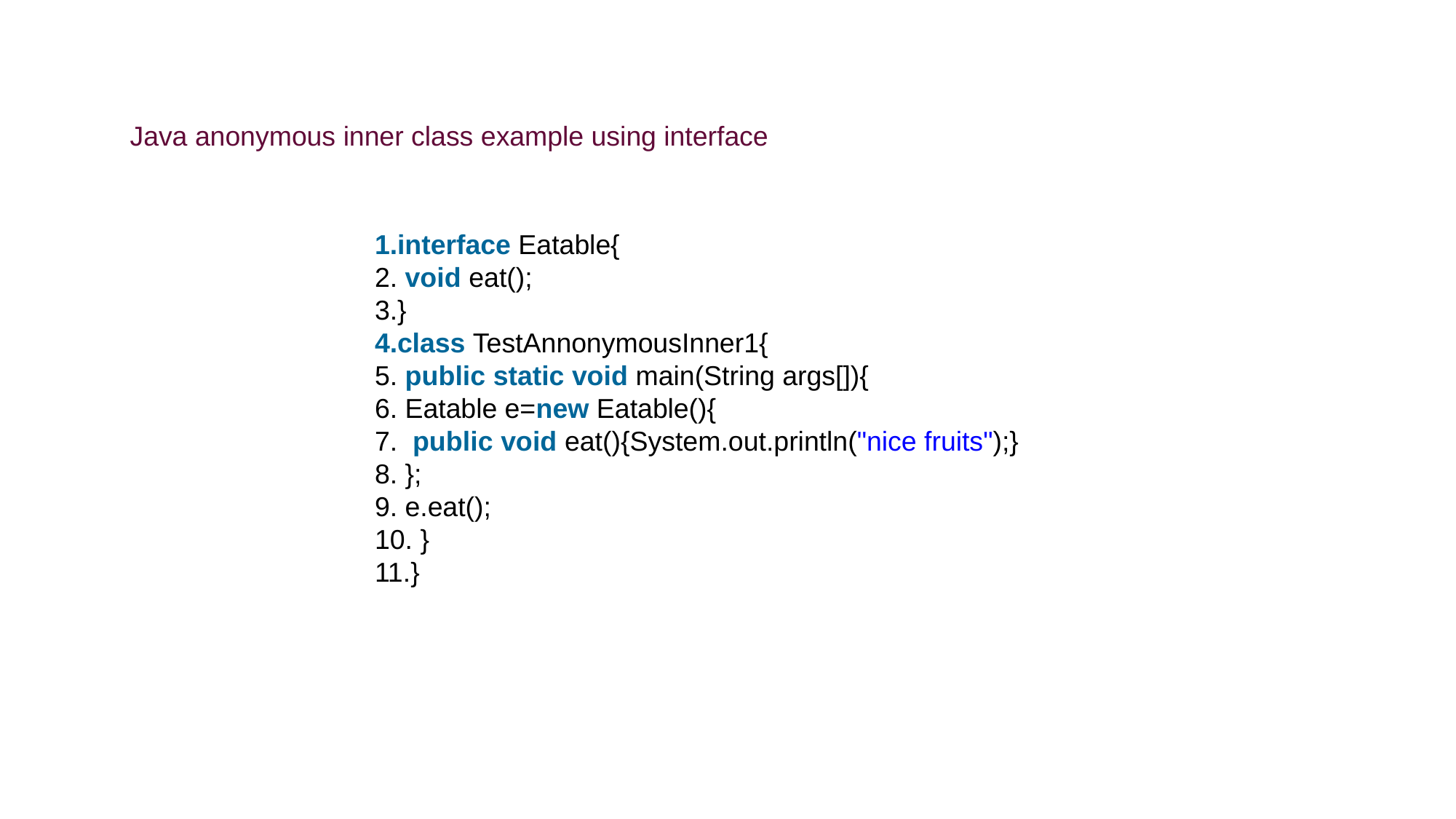

Java anonymous inner class example using interface
interface Eatable{
 void eat();
}
class TestAnnonymousInner1{
 public static void main(String args[]){
 Eatable e=new Eatable(){
  public void eat(){System.out.println("nice fruits");}
 };
 e.eat();
 }
}